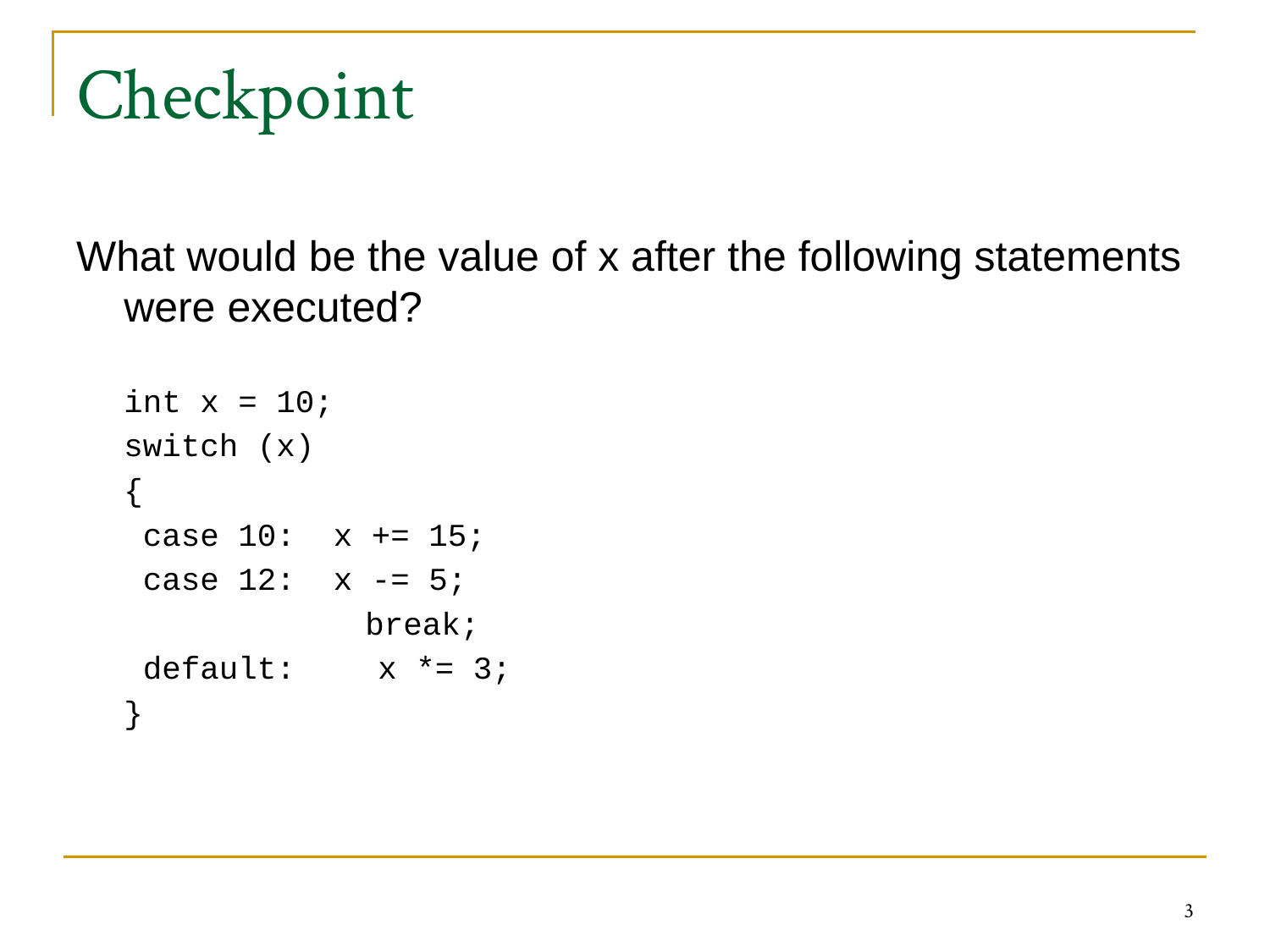

# Checkpoint
What would be the value of x after the following statements were executed?

	int x = 10;
	switch (x)
	{
	 case 10:  x += 15;
	 case 12:  x -= 5;
		      break;
  	 default:	x *= 3;
	}

3